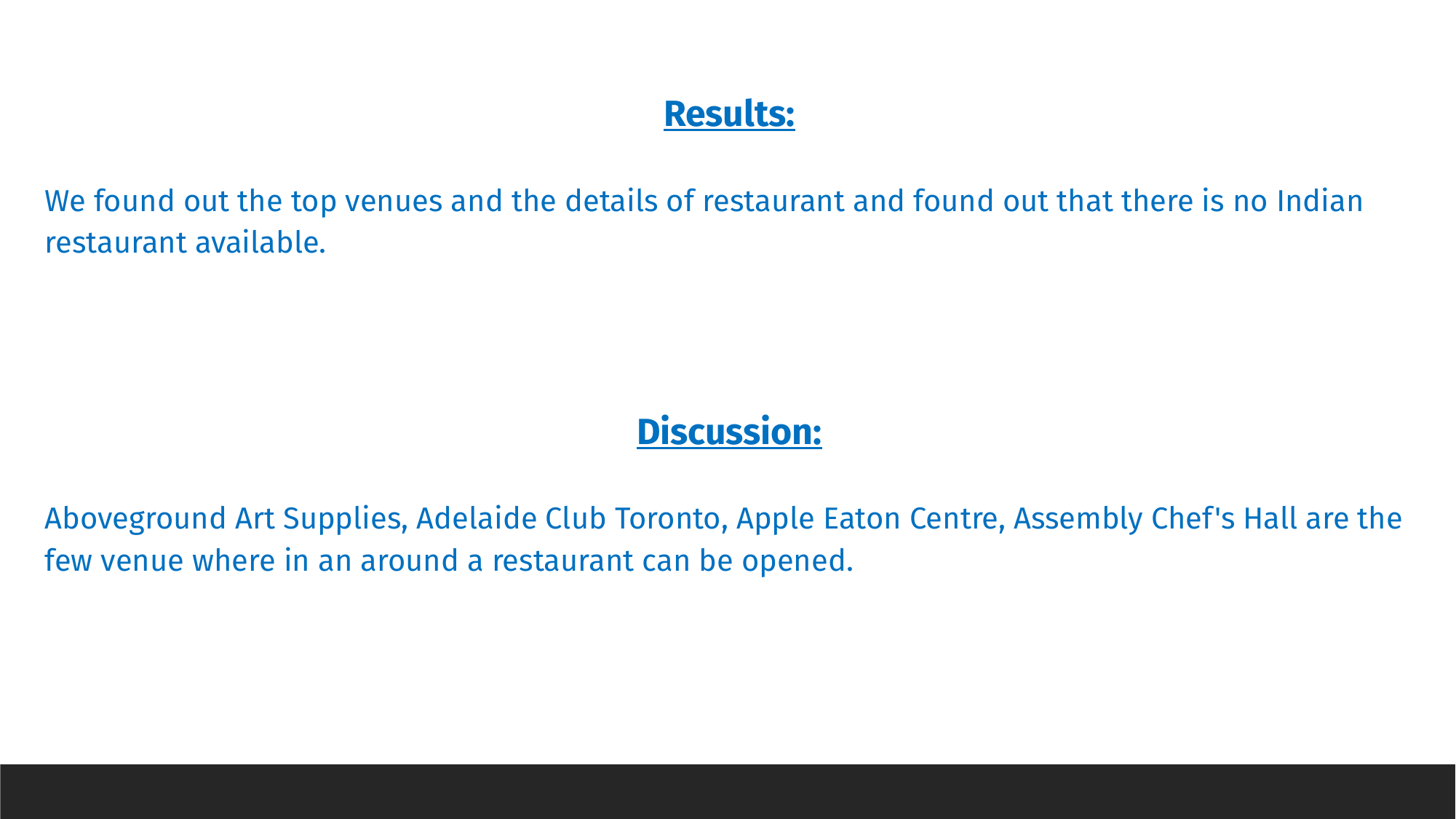

Results:

We found out the top venues and the details of restaurant and found out that there is no Indian restaurant available.

Discussion:

Aboveground Art Supplies, Adelaide Club Toronto, Apple Eaton Centre, Assembly Chef's Hall are the few venue where in an around a restaurant can be opened.